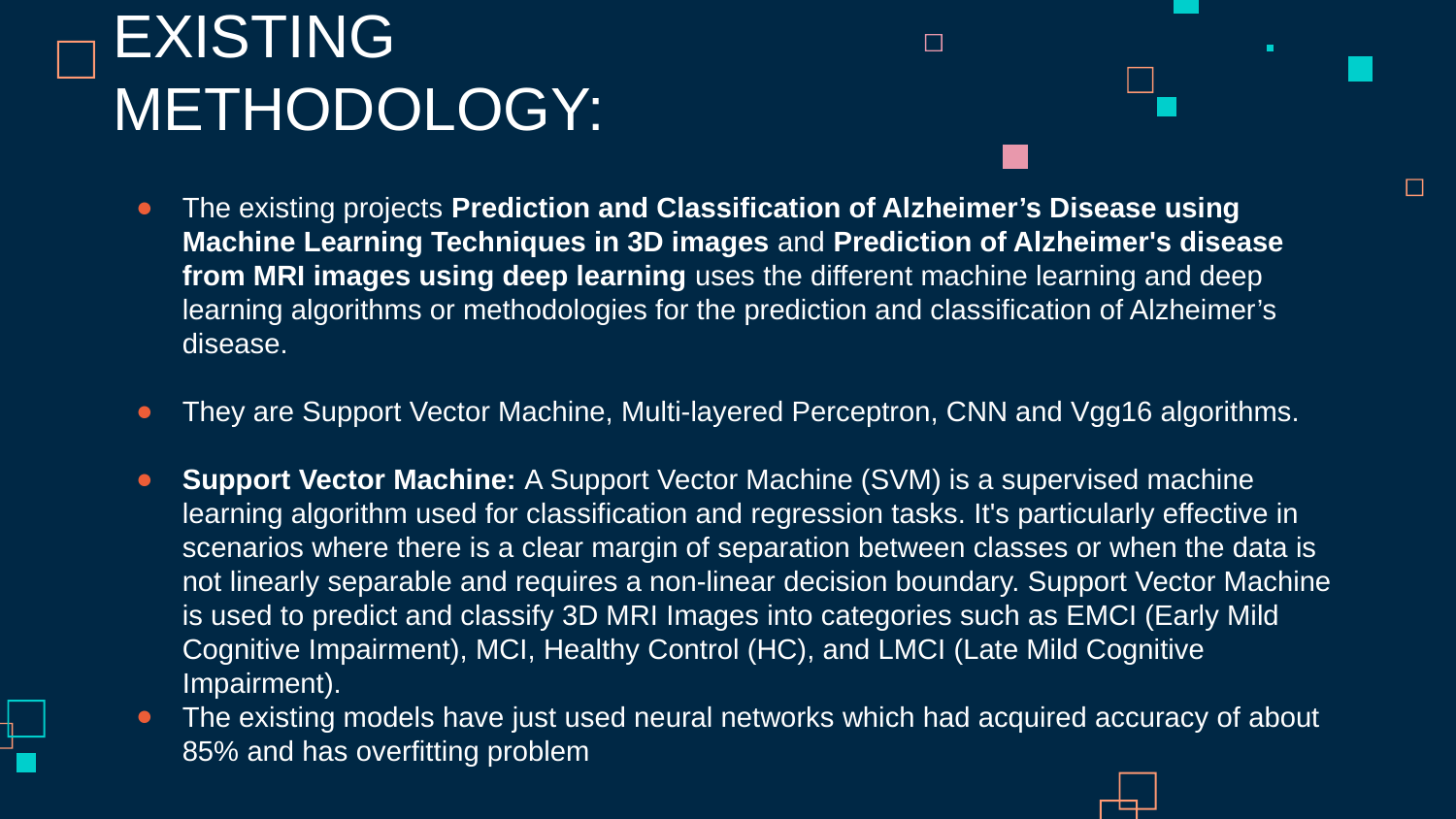

# EXISTING METHODOLOGY:
The existing projects Prediction and Classification of Alzheimer’s Disease using Machine Learning Techniques in 3D images and Prediction of Alzheimer's disease from MRI images using deep learning uses the different machine learning and deep learning algorithms or methodologies for the prediction and classification of Alzheimer’s disease.

They are Support Vector Machine, Multi-layered Perceptron, CNN and Vgg16 algorithms.

Support Vector Machine: A Support Vector Machine (SVM) is a supervised machine learning algorithm used for classification and regression tasks. It's particularly effective in scenarios where there is a clear margin of separation between classes or when the data is not linearly separable and requires a non-linear decision boundary. Support Vector Machine is used to predict and classify 3D MRI Images into categories such as EMCI (Early Mild Cognitive Impairment), MCI, Healthy Control (HC), and LMCI (Late Mild Cognitive Impairment).
The existing models have just used neural networks which had acquired accuracy of about 85% and has overfitting problem